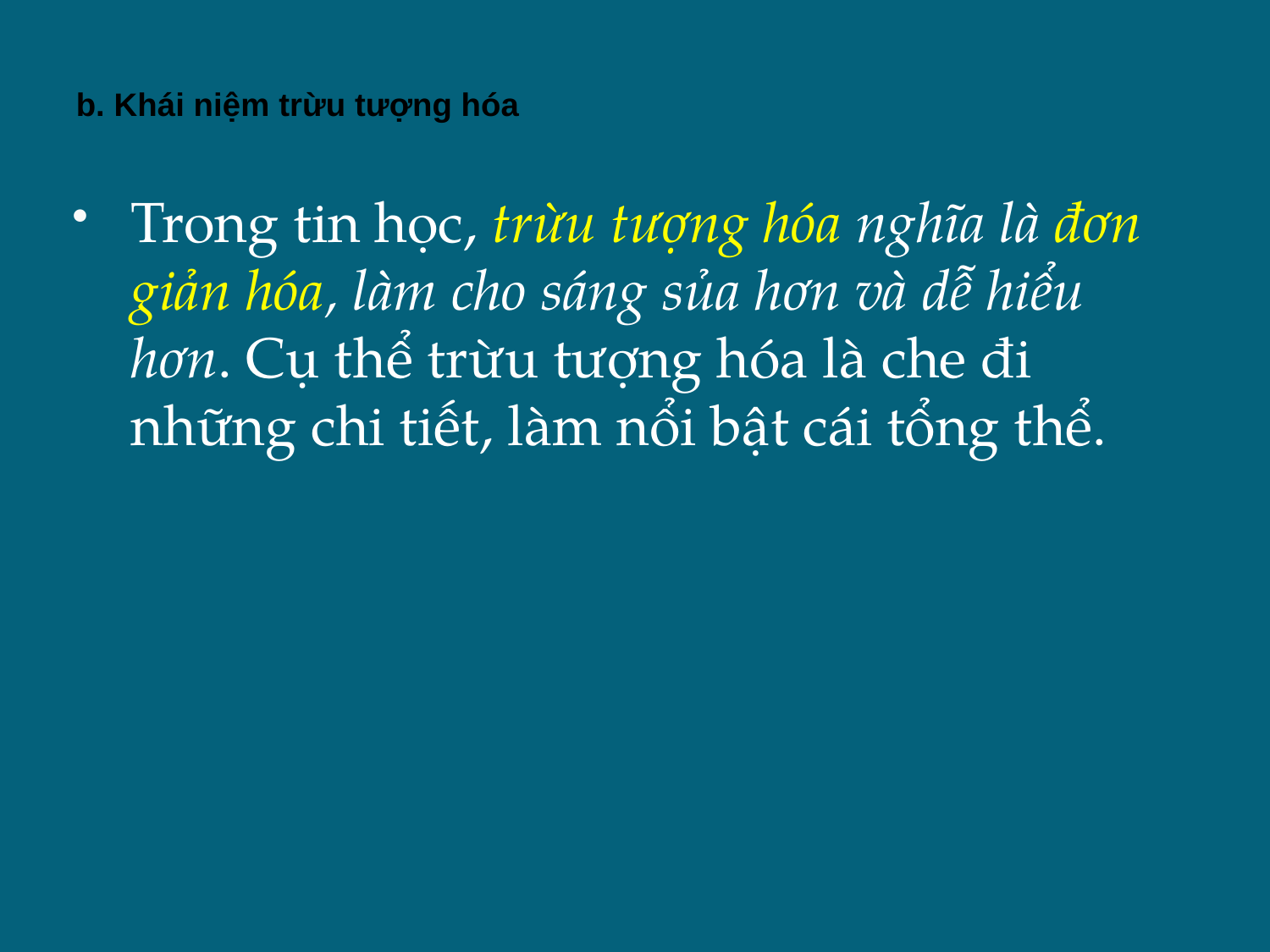

# b. Khái niệm trừu tượng hóa
Trong tin học, trừu tượng hóa nghĩa là đơn giản hóa, làm cho sáng sủa hơn và dễ hiểu hơn. Cụ thể trừu tượng hóa là che đi những chi tiết, làm nổi bật cái tổng thể.